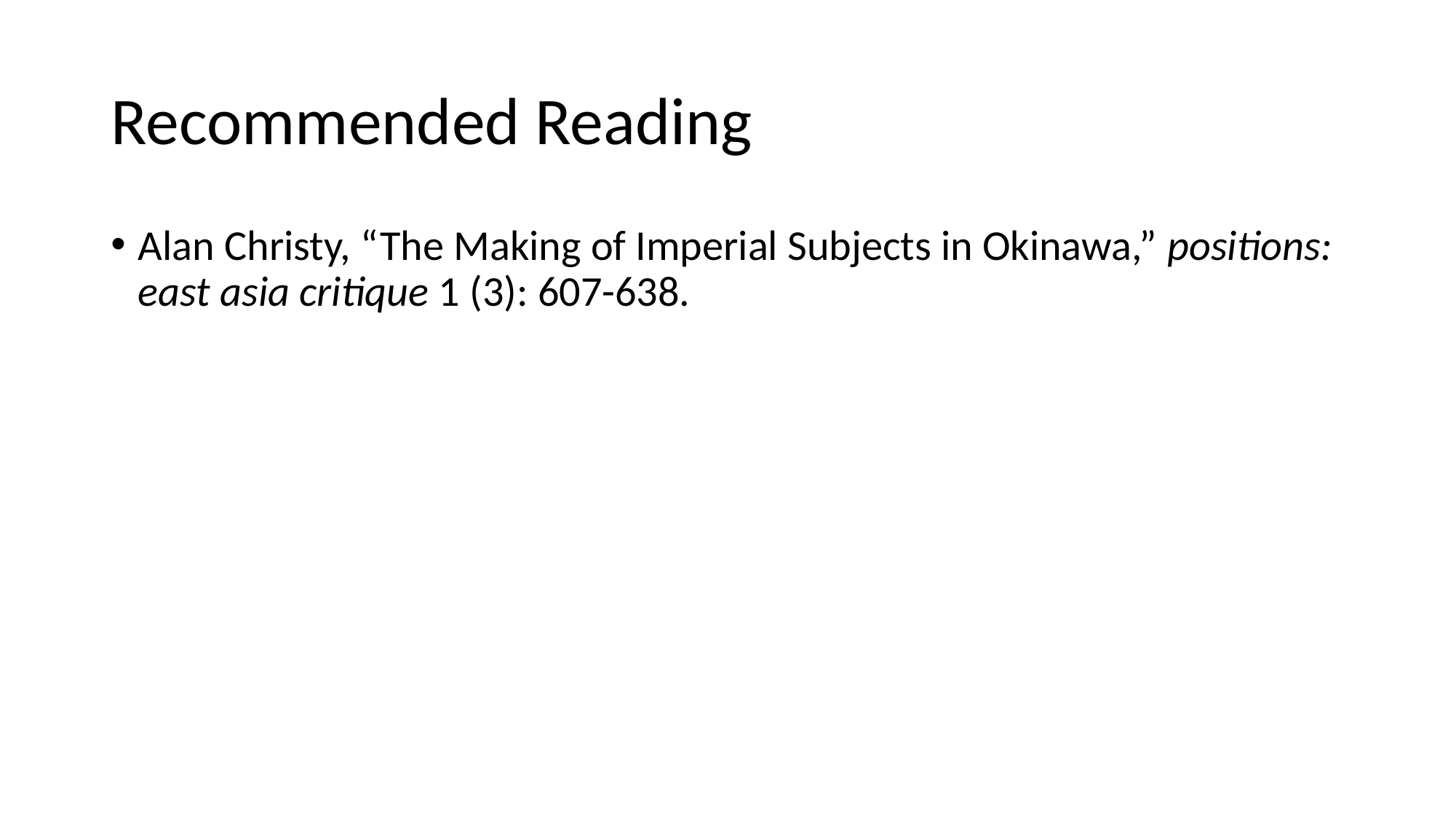

# Recommended Reading
Alan Christy, “The Making of Imperial Subjects in Okinawa,” positions: east asia critique 1 (3): 607-638.